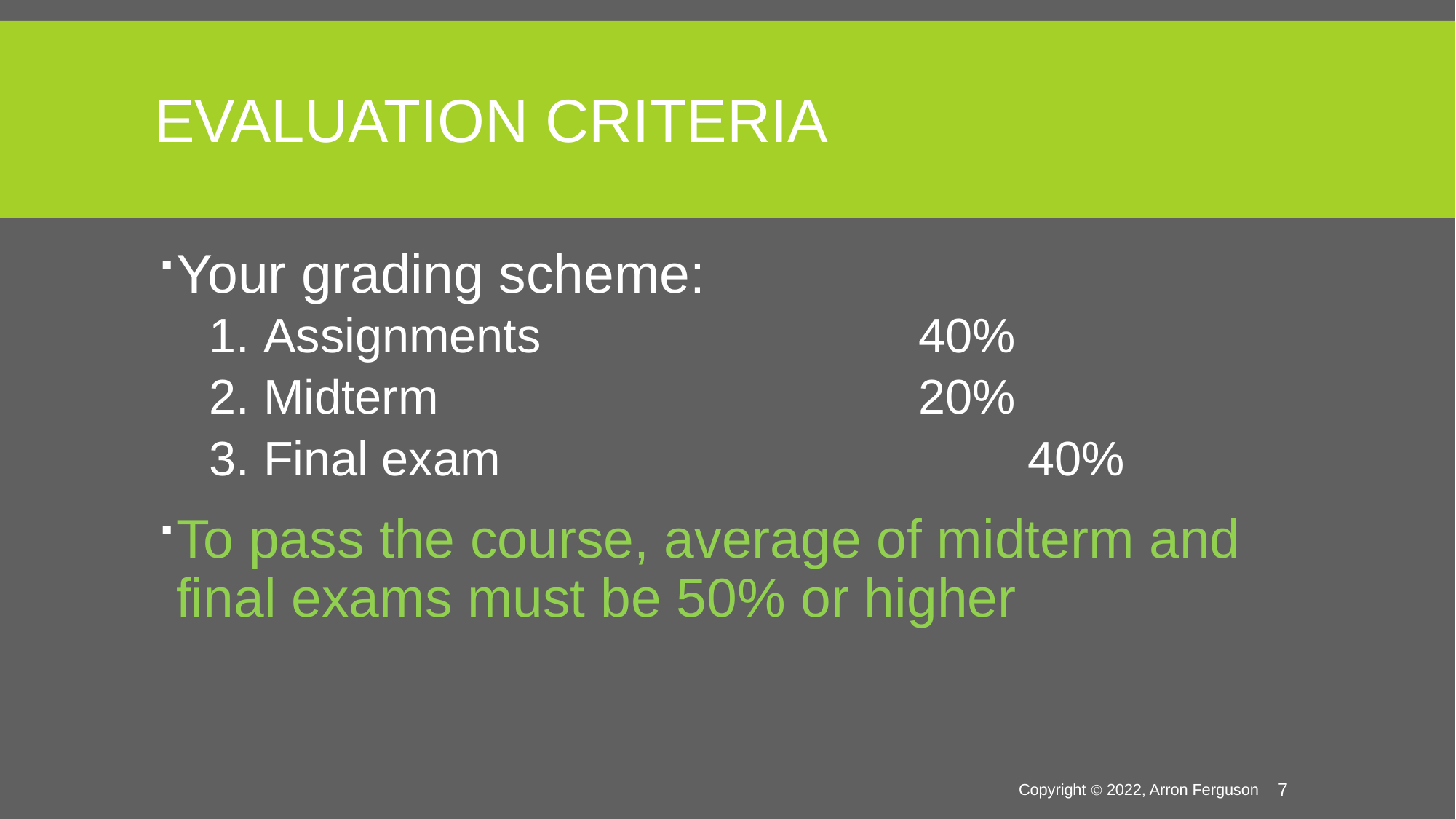

# Evaluation criteria
Your grading scheme:
Assignments				40%
Midterm					20%
Final exam					40%
To pass the course, average of midterm and final exams must be 50% or higher
Copyright Ⓒ 2022, Arron Ferguson
7